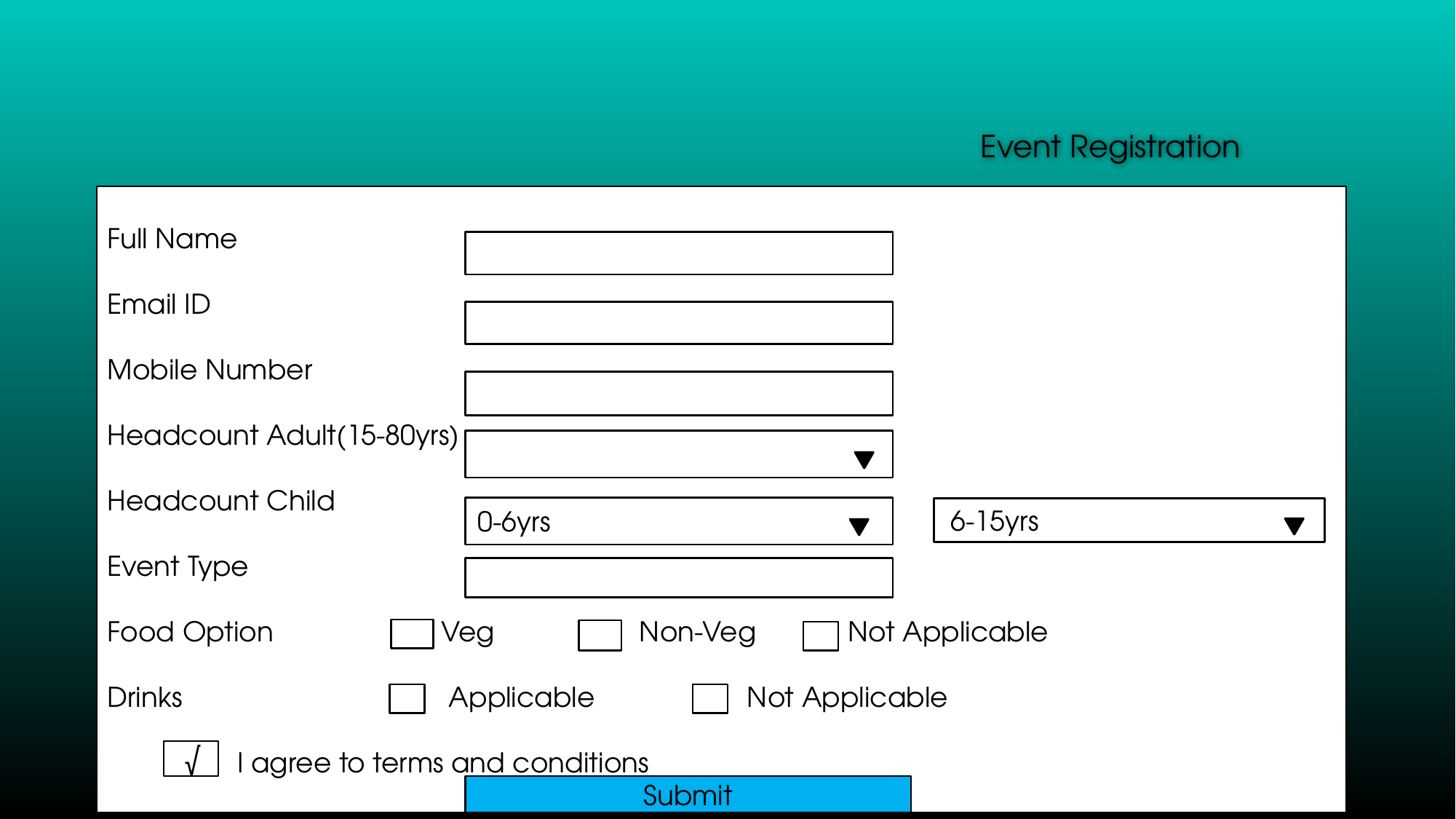

# Event Registration
Full Name

Email ID

Mobile Number

Headcount Adult(15-80yrs)

Headcount Child

Event Type

Food Option                      Veg                   Non-Veg            Not Applicable

Drinks                                   Applicable                    Not Applicable

                 I agree to terms and conditions

                                                 ▼
0-6yrs                                       ▼
6-15yrs                                ▼

√
Submit